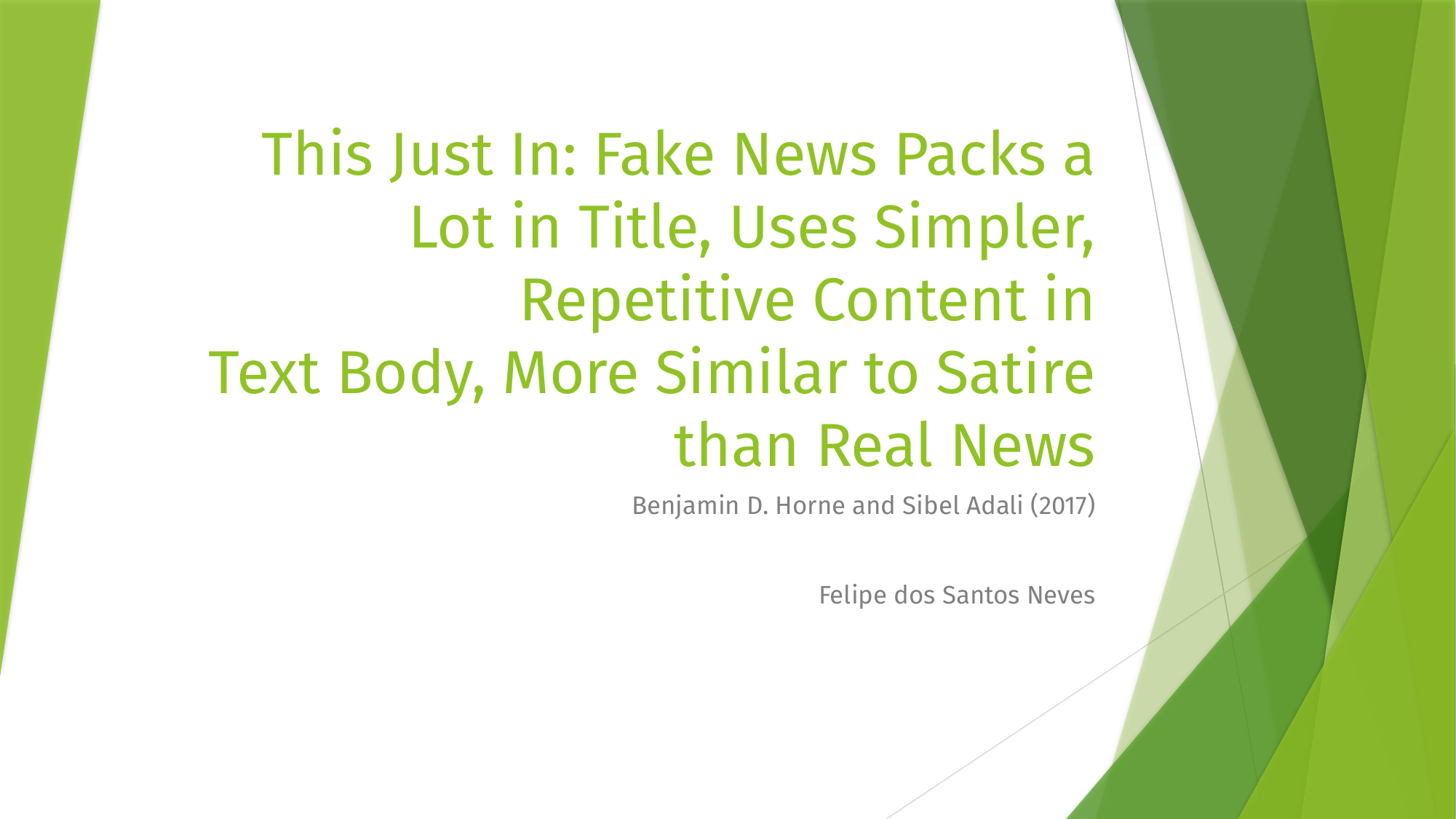

# This Just In: Fake News Packs a Lot in Title, Uses Simpler, Repetitive Content in Text Body, More Similar to Satire than Real News
Benjamin D. Horne and Sibel Adali (2017)

Felipe dos Santos Neves